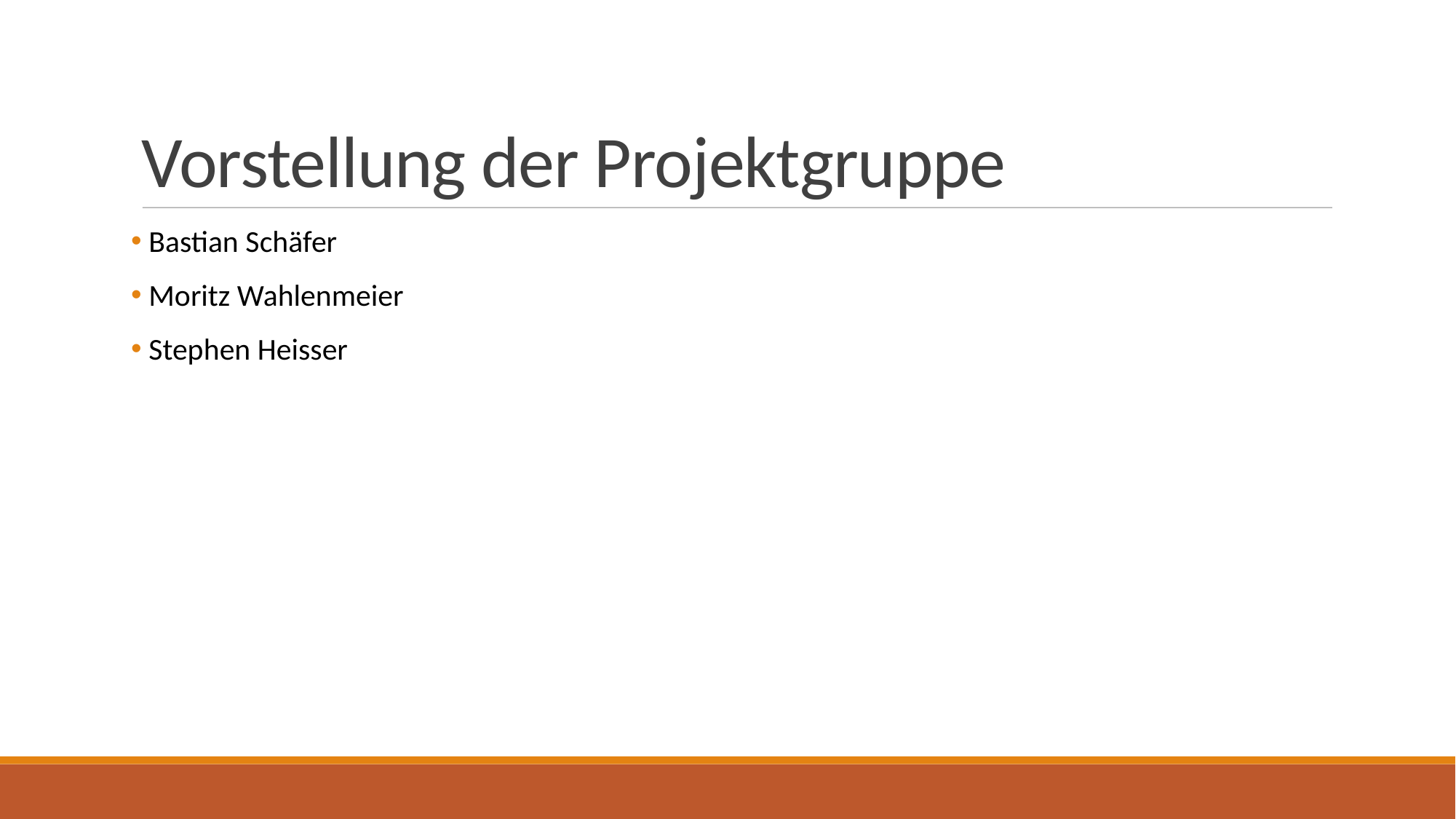

Vorstellung der Projektgruppe
 Bastian Schäfer
 Moritz Wahlenmeier
 Stephen Heisser